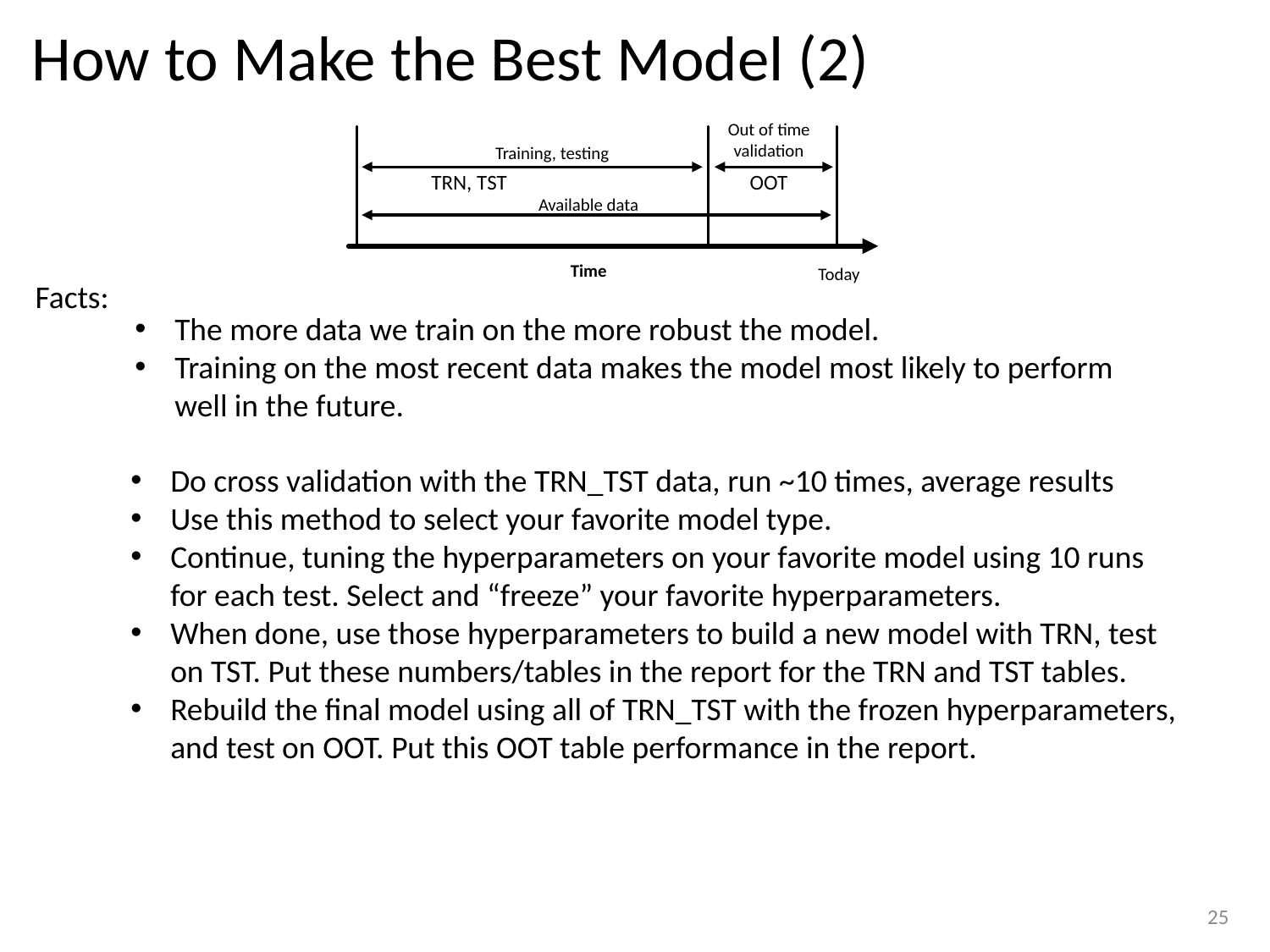

# How to Make the Best Model (2)
Out of time validation
Training, testing
Available data
Time
Today
TRN, TST
OOT
Facts:
The more data we train on the more robust the model.
Training on the most recent data makes the model most likely to perform well in the future.
Do cross validation with the TRN_TST data, run ~10 times, average results
Use this method to select your favorite model type.
Continue, tuning the hyperparameters on your favorite model using 10 runs for each test. Select and “freeze” your favorite hyperparameters.
When done, use those hyperparameters to build a new model with TRN, test on TST. Put these numbers/tables in the report for the TRN and TST tables.
Rebuild the final model using all of TRN_TST with the frozen hyperparameters, and test on OOT. Put this OOT table performance in the report.
25